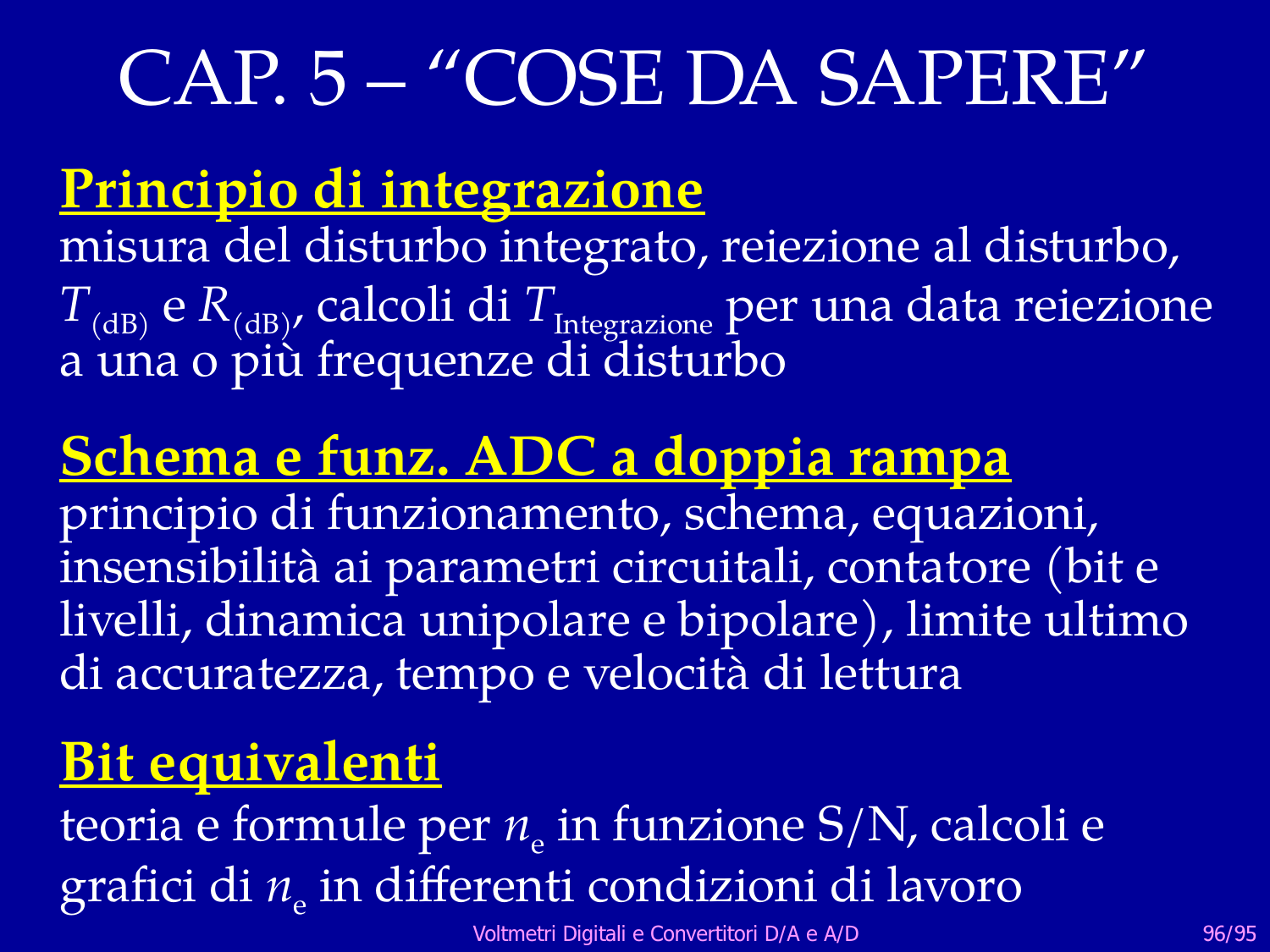

CAP. 5 – “COSE DA SAPERE”
Principio di integrazione
misura del disturbo integrato, reiezione al disturbo,
T(dB) e R(dB), calcoli di TIntegrazione per una data reiezione a una o più frequenze di disturbo
Schema e funz. ADC a doppia rampa
principio di funzionamento, schema, equazioni, insensibilità ai parametri circuitali, contatore (bit e livelli, dinamica unipolare e bipolare), limite ultimo di accuratezza, tempo e velocità di lettura
Bit equivalenti
teoria e formule per ne in funzione S/N, calcoli e grafici di ne in differenti condizioni di lavoro
Voltmetri Digitali e Convertitori D/A e A/D
96/95